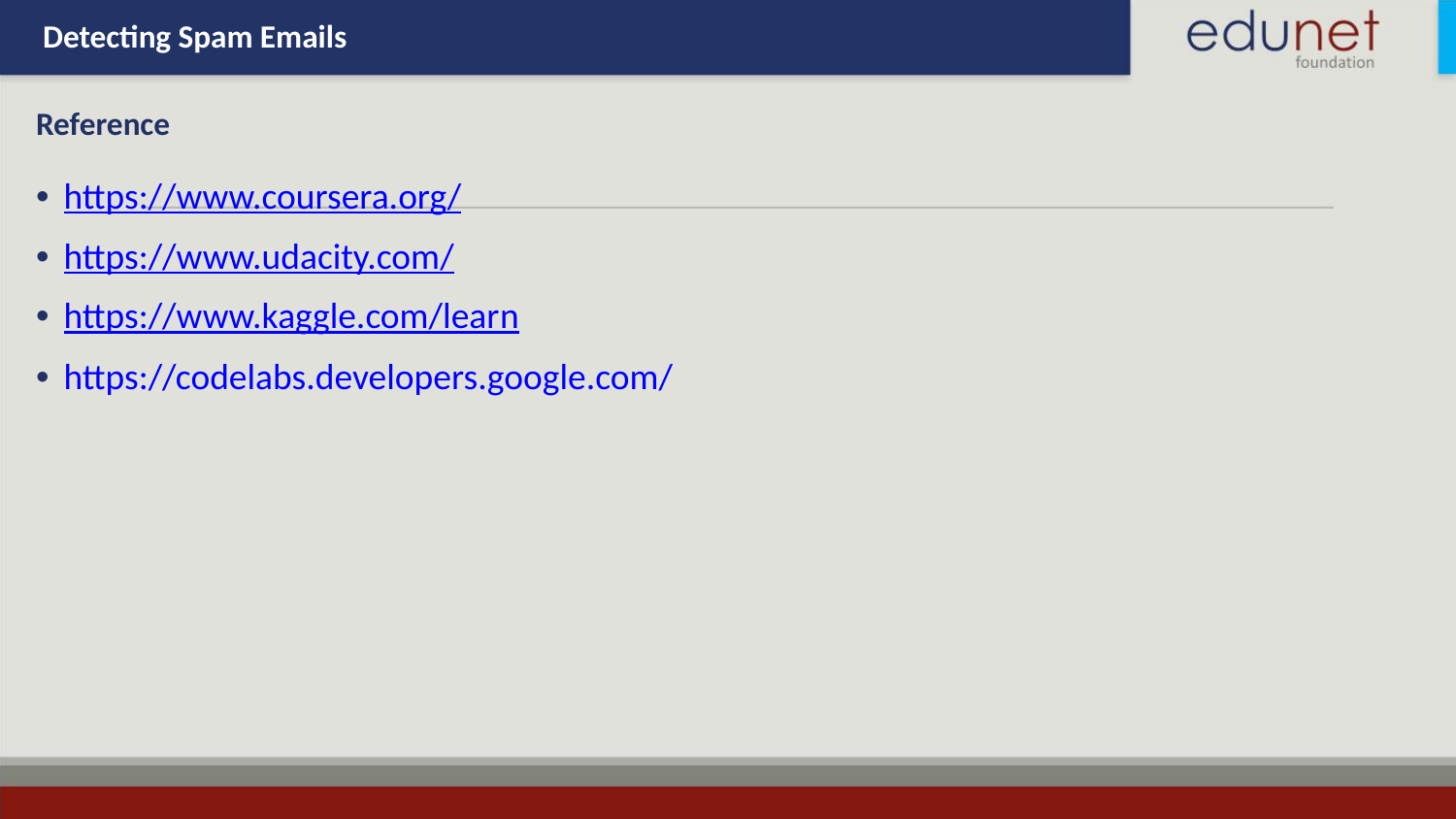

Detecting Spam Emails
Reference
• https://www.coursera.org/
• https://www.udacity.com/
• https://www.kaggle.com/learn
• https://codelabs.developers.google.com/